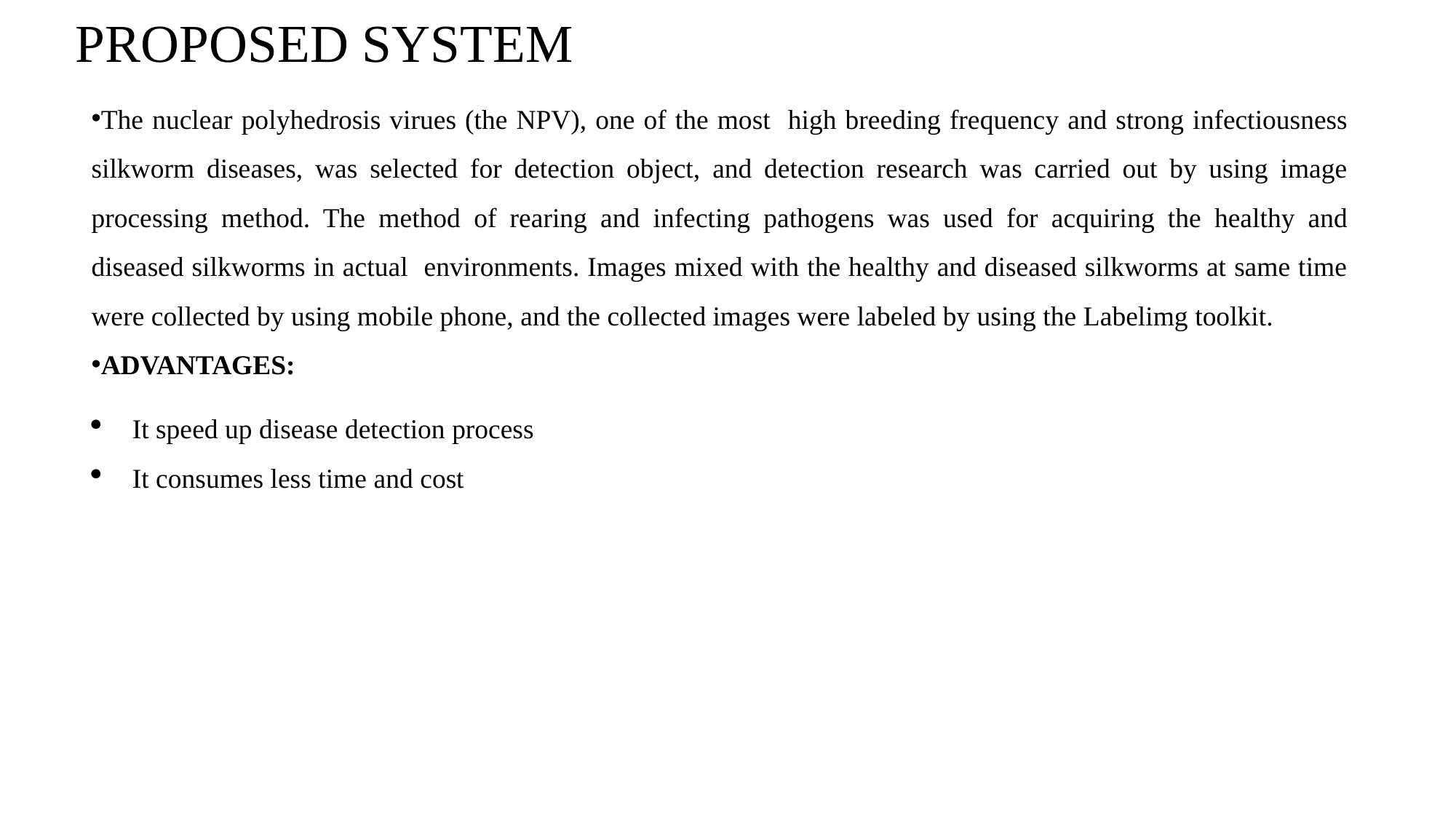

# PROPOSED SYSTEM
The nuclear polyhedrosis virues (the NPV), one of the most  high breeding frequency and strong infectiousness silkworm diseases, was selected for detection object, and detection research was carried out by using image processing method. The method of rearing and infecting pathogens was used for acquiring the healthy and diseased silkworms in actual  environments. Images mixed with the healthy and diseased silkworms at same time were collected by using mobile phone, and the collected images were labeled by using the Labelimg toolkit.
ADVANTAGES:
It speed up disease detection process
It consumes less time and cost